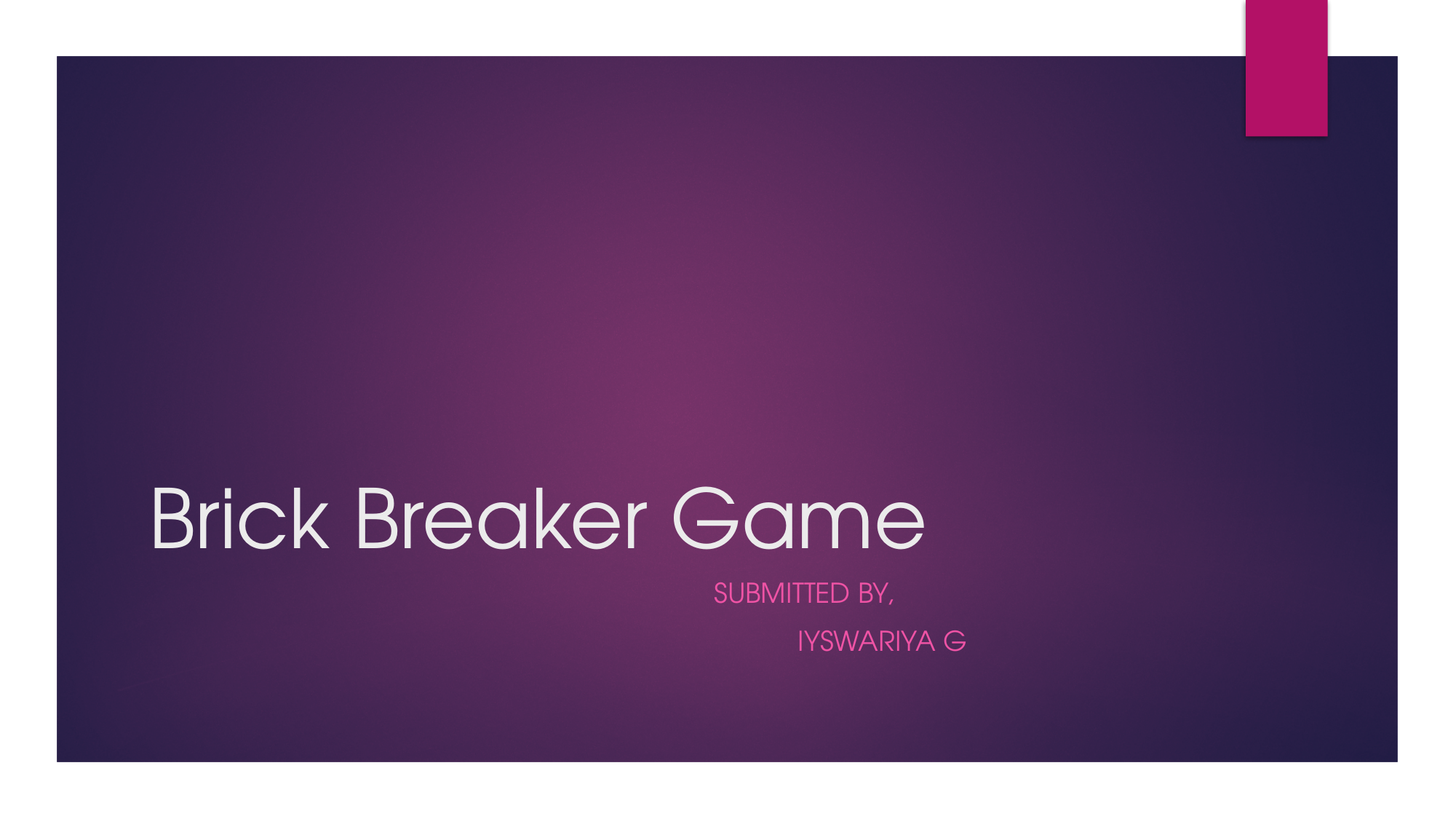

# Brick Breaker Game
                                                                          SUBMITTED BY,
                                                                                     IYSWARIYA G